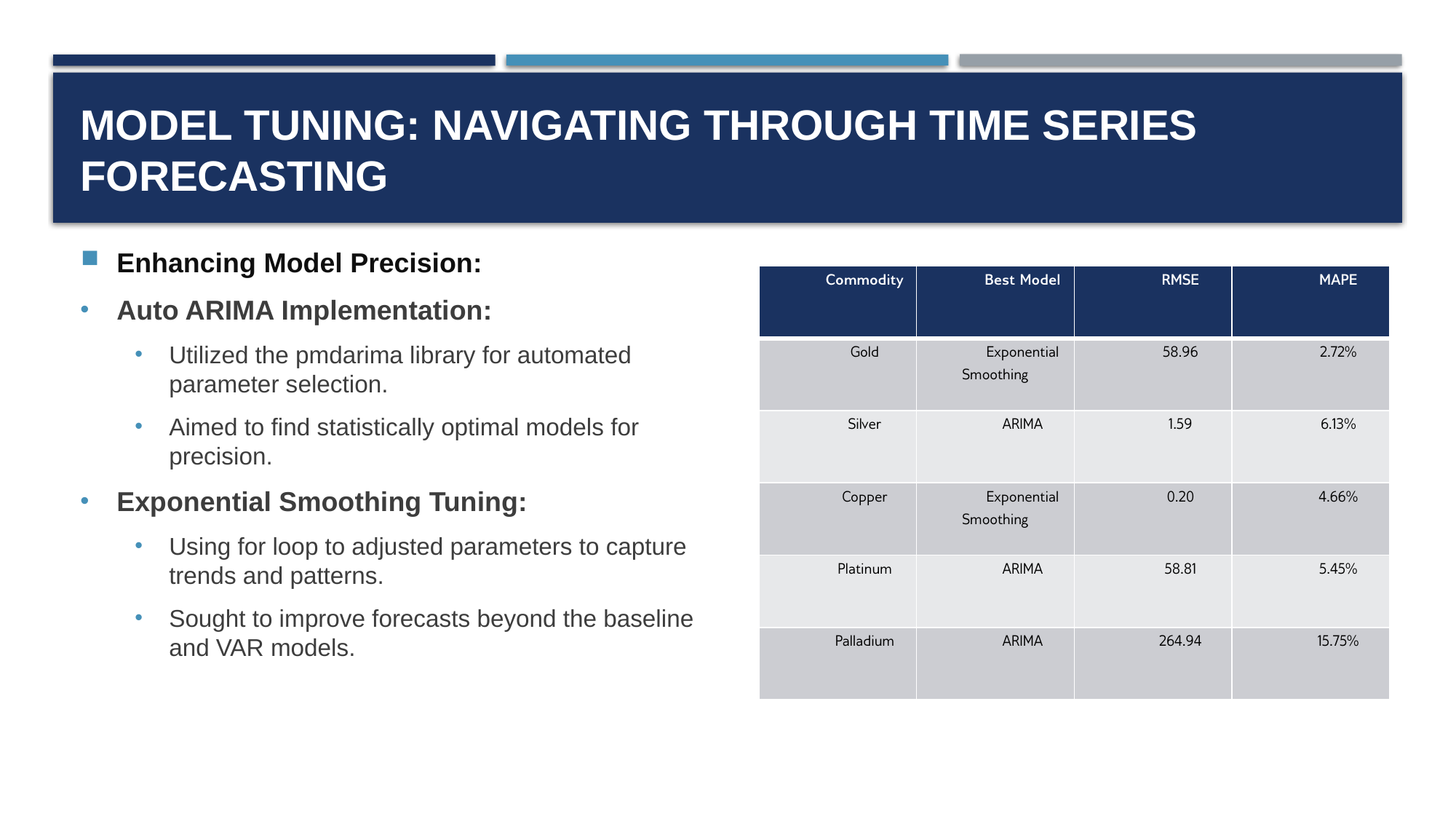

# Model Tuning: Navigating Through Time Series Forecasting
| Commodity | Best Model | RMSE | MAPE |
| --- | --- | --- | --- |
| Gold | Exponential Smoothing | 58.96 | 2.72% |
| Silver | ARIMA | 1.59 | 6.13% |
| Copper | Exponential Smoothing | 0.20 | 4.66% |
| Platinum | ARIMA | 58.81 | 5.45% |
| Palladium | ARIMA | 264.94 | 15.75% |
Enhancing Model Precision:
Auto ARIMA Implementation:
Utilized the pmdarima library for automated parameter selection.
Aimed to find statistically optimal models for precision.
Exponential Smoothing Tuning:
Using for loop to adjusted parameters to capture trends and patterns.
Sought to improve forecasts beyond the baseline and VAR models.